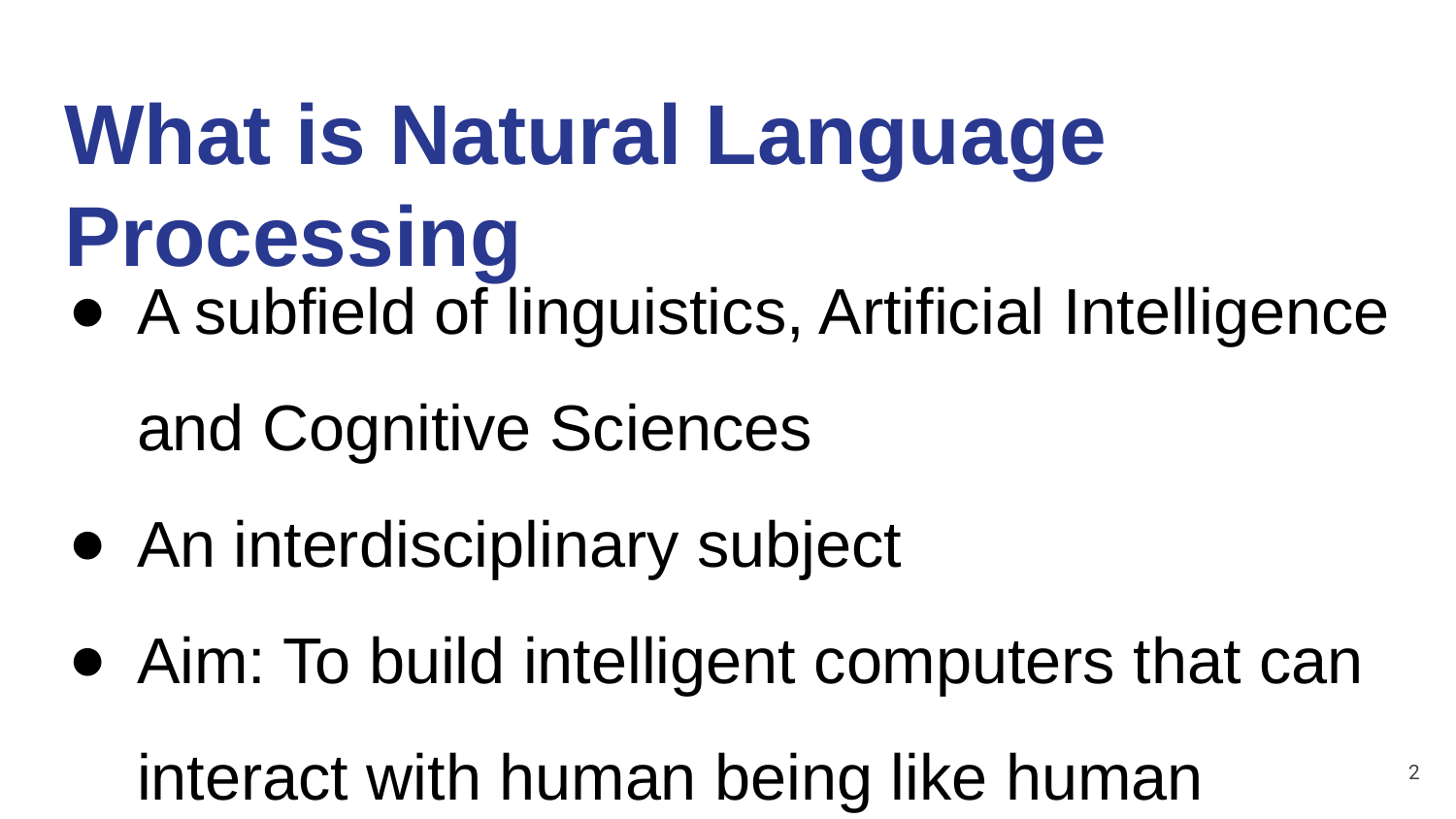

# What is Natural Language Processing
A subfield of linguistics, Artificial Intelligence and Cognitive Sciences
An interdisciplinary subject
Aim: To build intelligent computers that can interact with human being like human beings
2